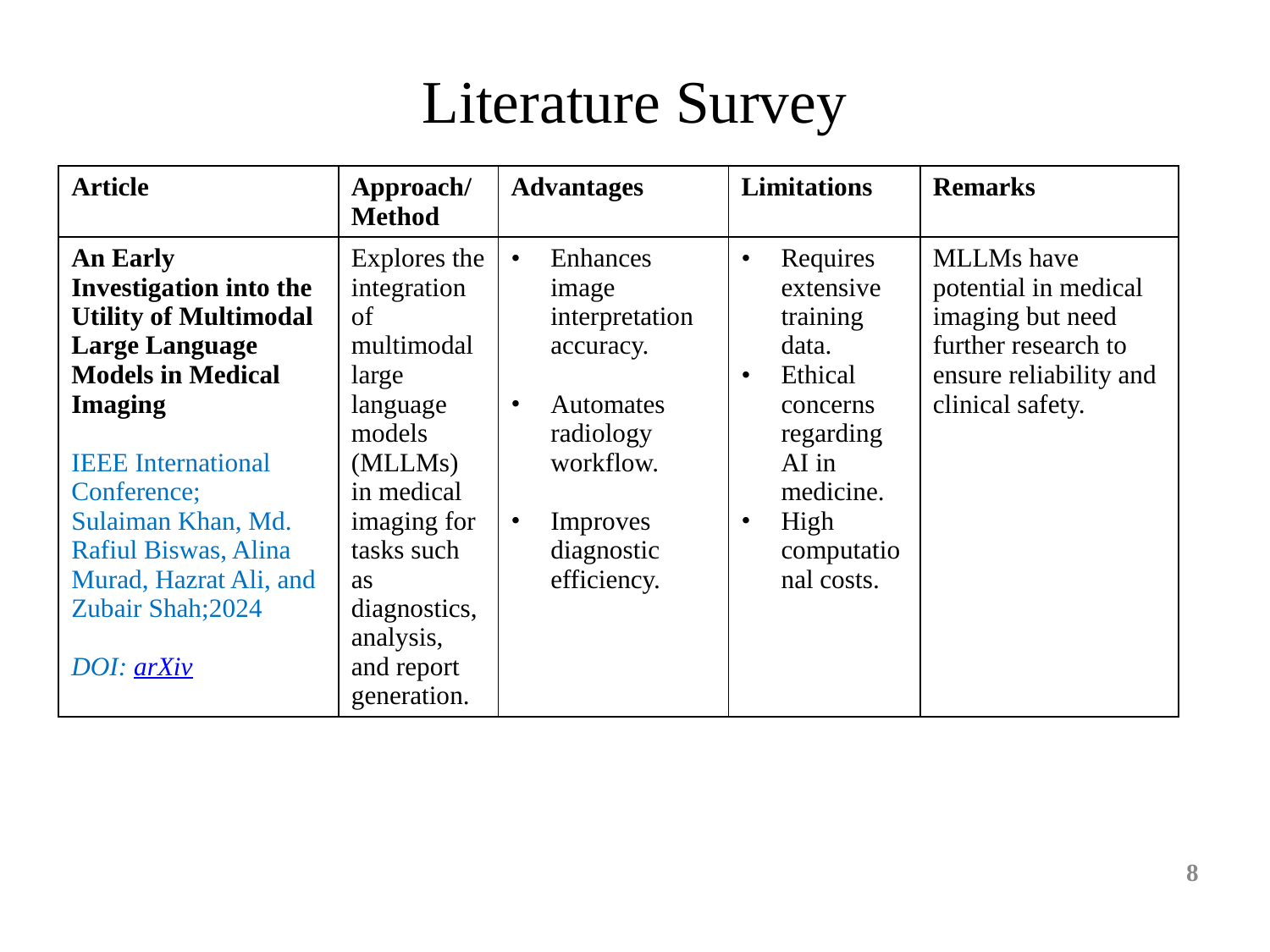

# Literature Survey
| Article | Approach/Method | Advantages | Limitations | Remarks |
| --- | --- | --- | --- | --- |
| An Early Investigation into the Utility of Multimodal Large Language Models in Medical Imaging IEEE International Conference; Sulaiman Khan, Md. Rafiul Biswas, Alina Murad, Hazrat Ali, and Zubair Shah;2024 DOI: arXiv | Explores the integration of multimodal large language models (MLLMs) in medical imaging for tasks such as diagnostics, analysis, and report generation. | Enhances image interpretation accuracy. Automates radiology workflow. Improves diagnostic efficiency. | Requires extensive training data. Ethical concerns regarding AI in medicine. High computational costs. | MLLMs have potential in medical imaging but need further research to ensure reliability and clinical safety. |
8